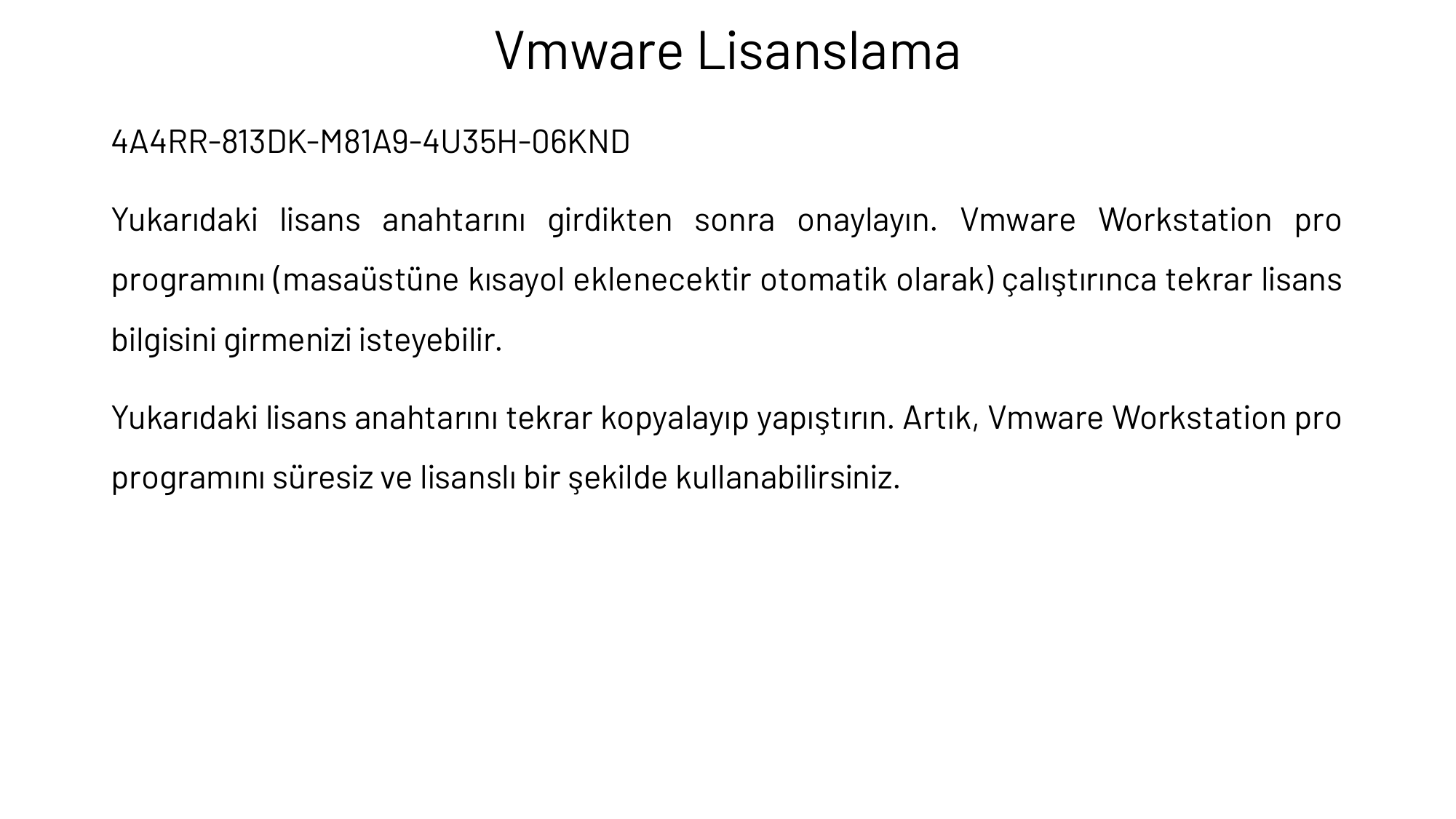

# Vmware Lisanslama
4A4RR-813DK-M81A9-4U35H-06KND
Yukarıdaki lisans anahtarını girdikten sonra onaylayın. Vmware Workstation pro programını (masaüstüne kısayol eklenecektir otomatik olarak) çalıştırınca tekrar lisans bilgisini girmenizi isteyebilir.
Yukarıdaki lisans anahtarını tekrar kopyalayıp yapıştırın. Artık, Vmware Workstation pro programını süresiz ve lisanslı bir şekilde kullanabilirsiniz.